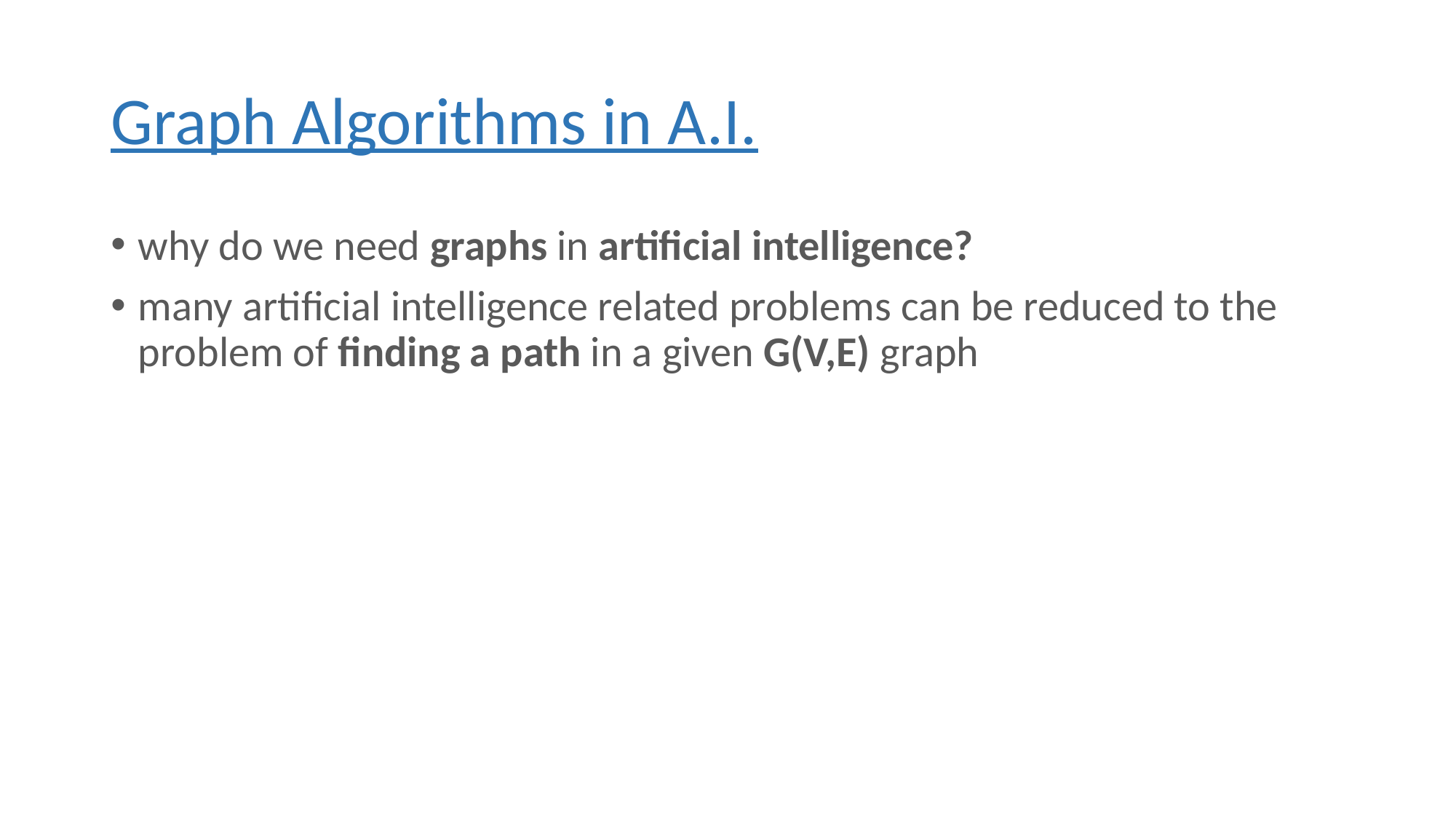

# Graph Algorithms in A.I.
why do we need graphs in artificial intelligence?
many artificial intelligence related problems can be reduced to the problem of finding a path in a given G(V,E) graph